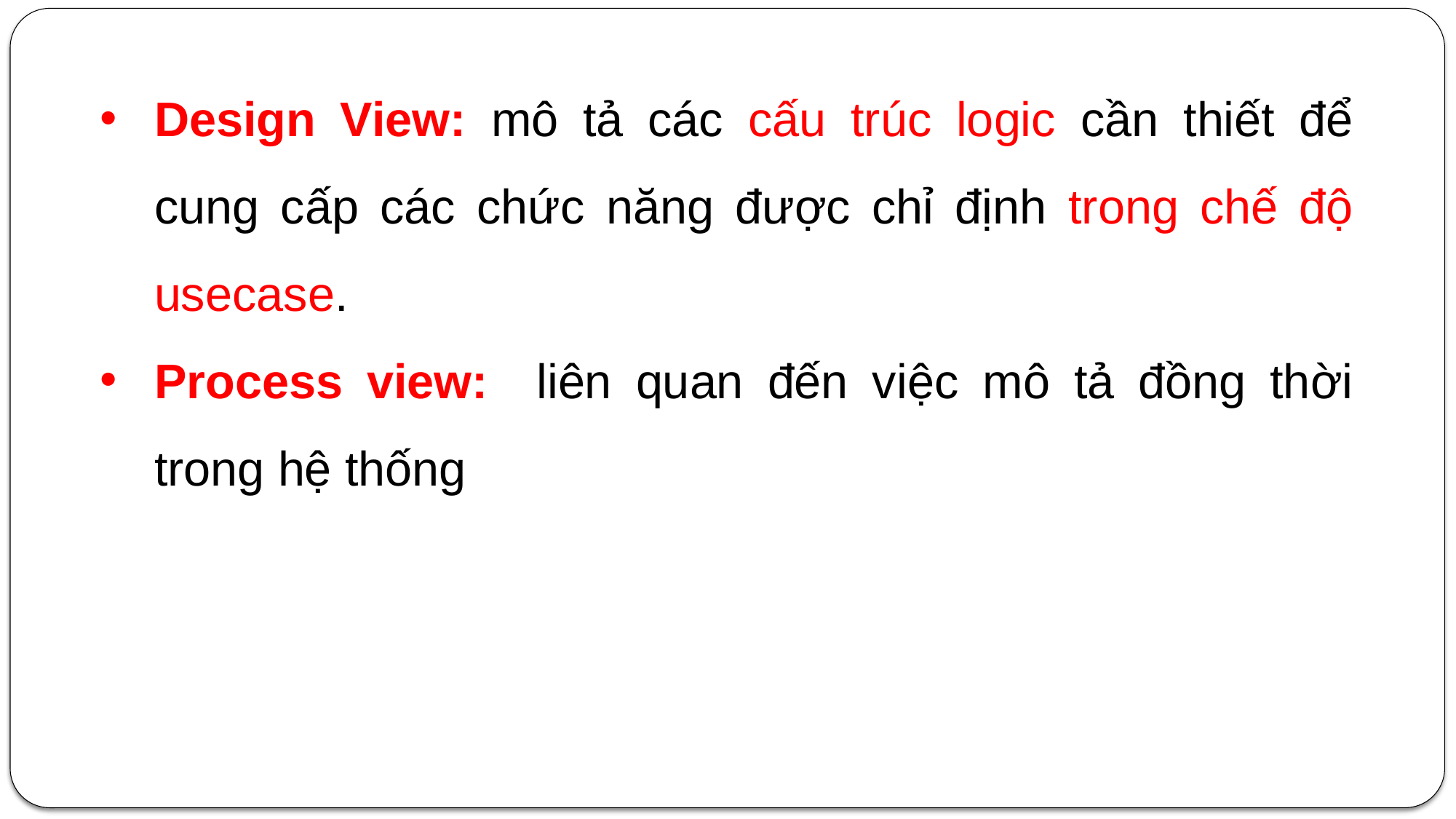

Design View: mô tả các cấu trúc logic cần thiết để cung cấp các chức năng được chỉ định trong chế độ usecase.
Process view:  liên quan đến việc mô tả đồng thời trong hệ thống
4 + 1 View (Không gọi là 5 View)